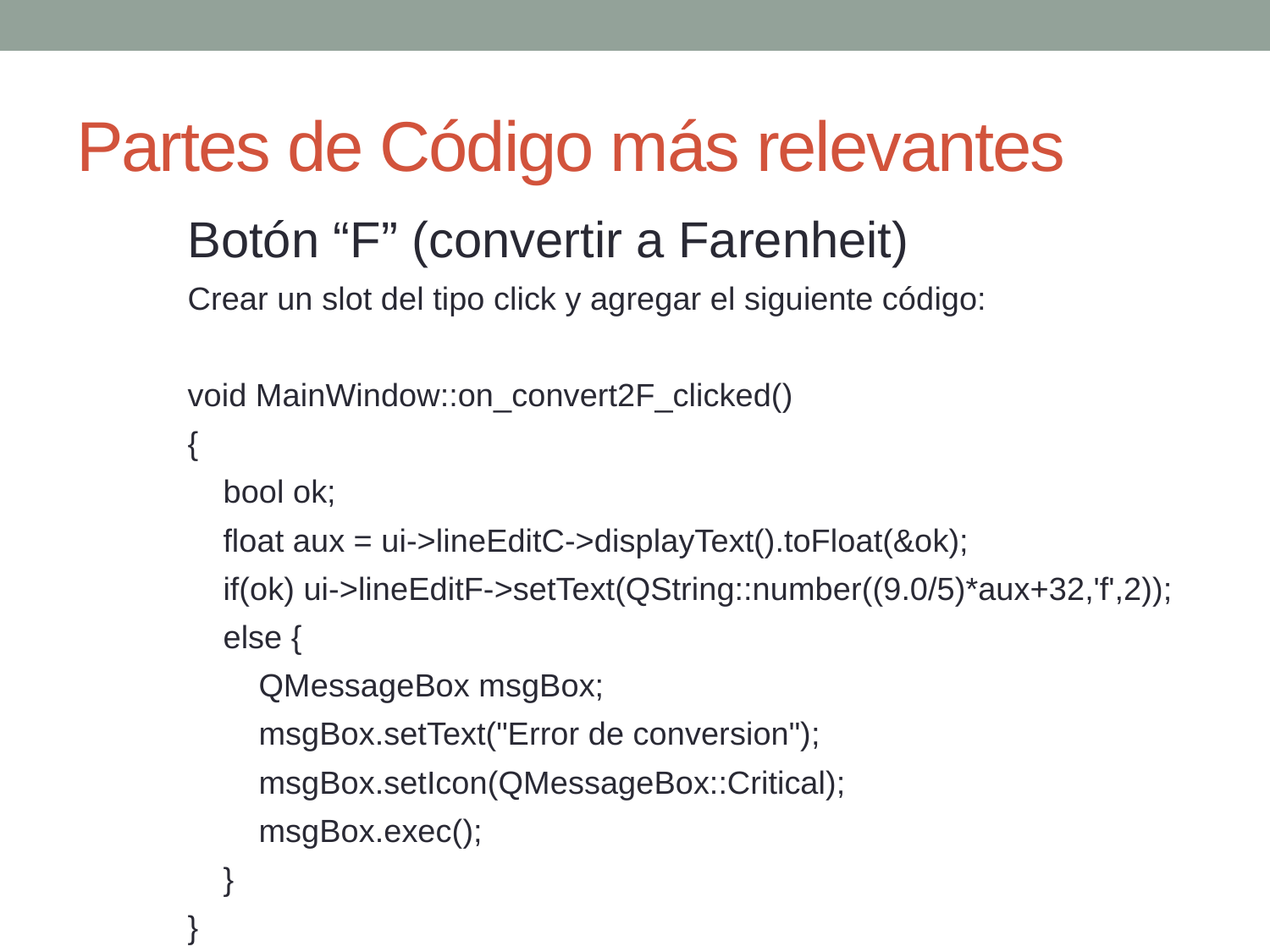

# Partes de Código más relevantes
Botón “F” (convertir a Farenheit)
Crear un slot del tipo click y agregar el siguiente código:

void MainWindow::on_convert2F_clicked()
{
    bool ok;
    float aux = ui->lineEditC->displayText().toFloat(&ok);
    if(ok) ui->lineEditF->setText(QString::number((9.0/5)*aux+32,'f',2));
    else {
        QMessageBox msgBox;
        msgBox.setText("Error de conversion");
        msgBox.setIcon(QMessageBox::Critical);
        msgBox.exec();
    }
}